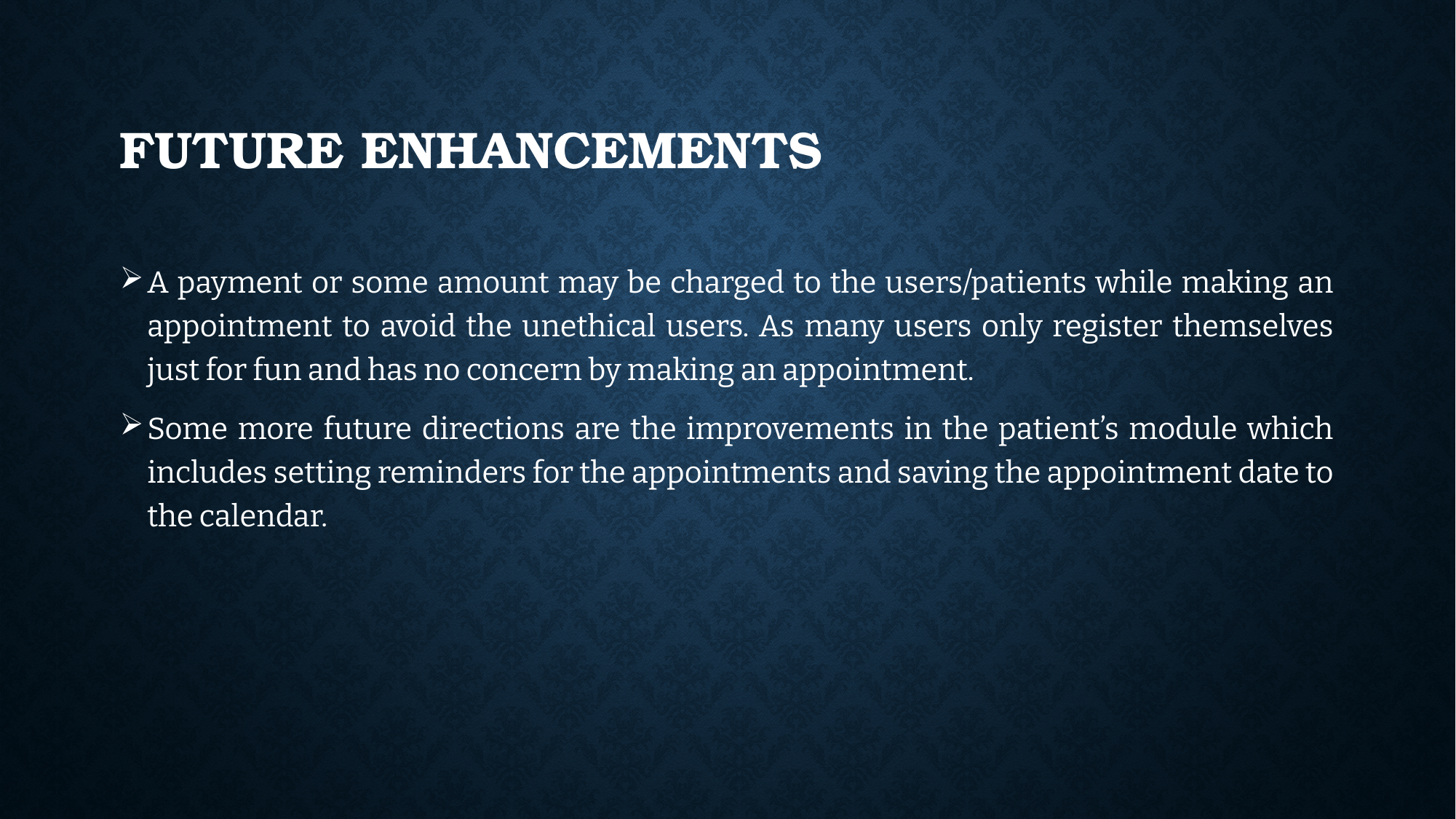

# Future enhancements
A payment or some amount may be charged to the users/patients while making an appointment to avoid the unethical users. As many users only register themselves just for fun and has no concern by making an appointment.
Some more future directions are the improvements in the patient’s module which includes setting reminders for the appointments and saving the appointment date to the calendar.